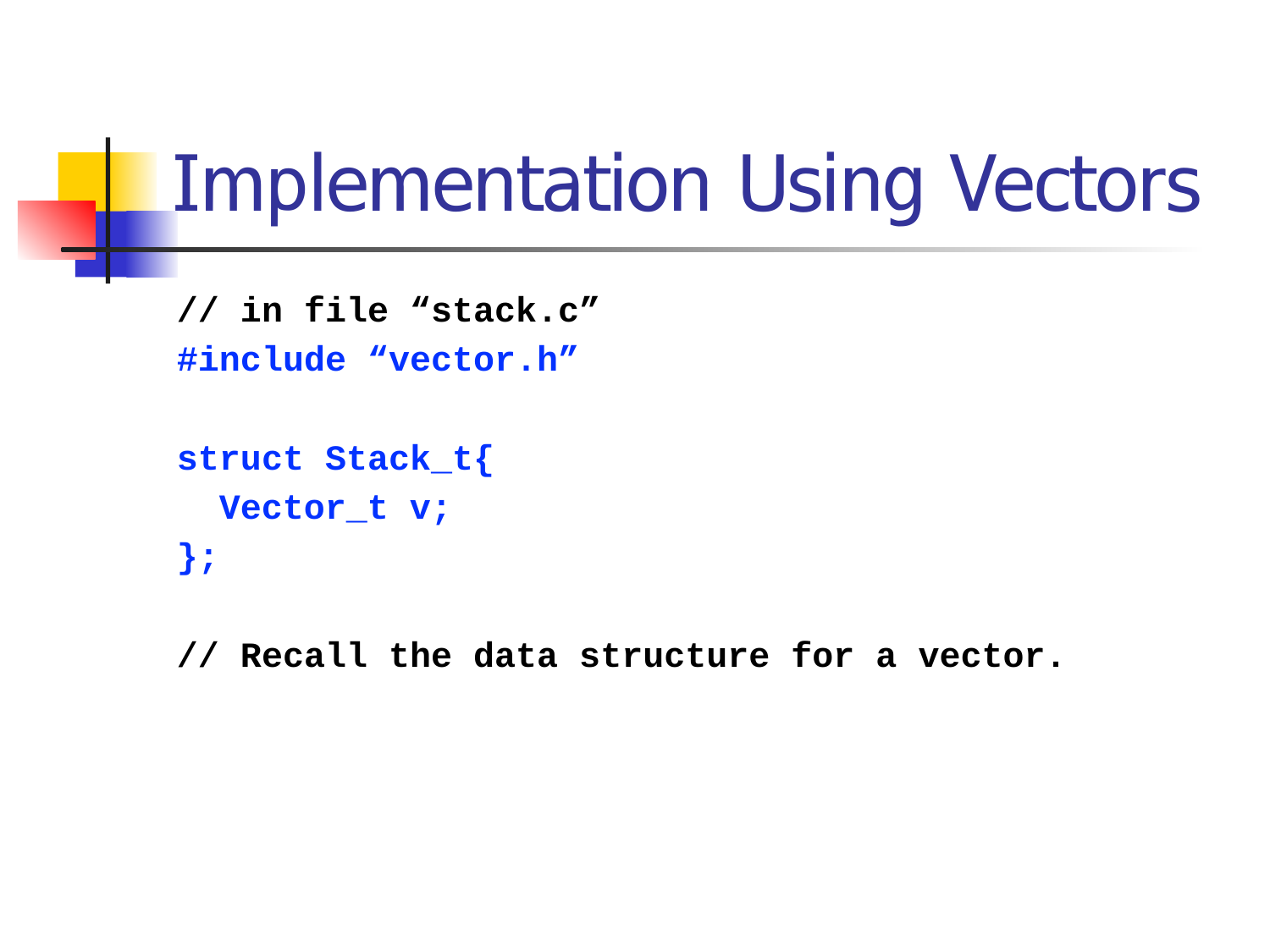

# Implementation Using Vectors
// in file “stack.c”
#include “vector.h”

struct Stack_t{
  Vector_t v;
};

// Recall the data structure for a vector.